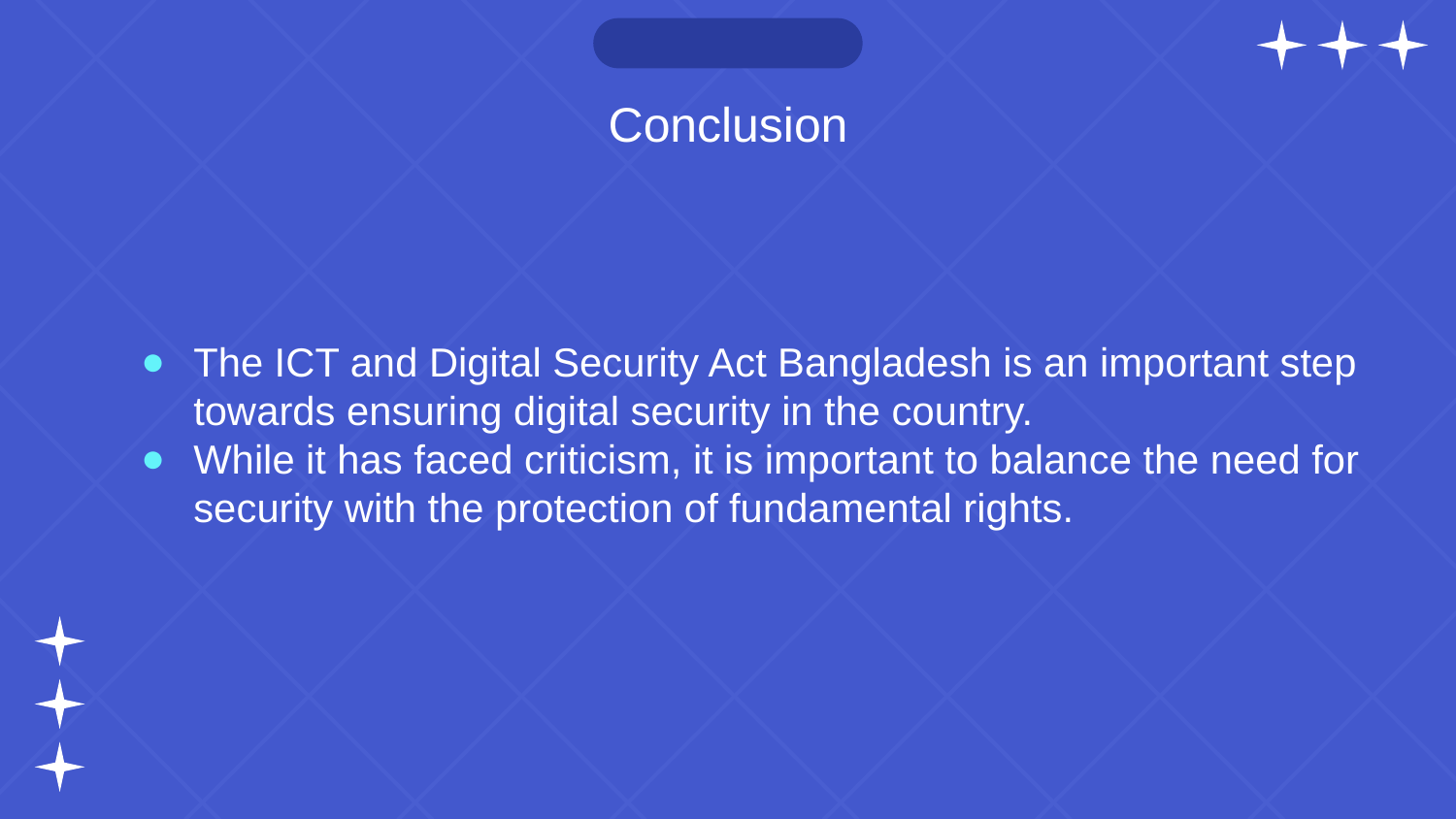

# Conclusion

The ICT and Digital Security Act Bangladesh is an important step towards ensuring digital security in the country.
While it has faced criticism, it is important to balance the need for security with the protection of fundamental rights.